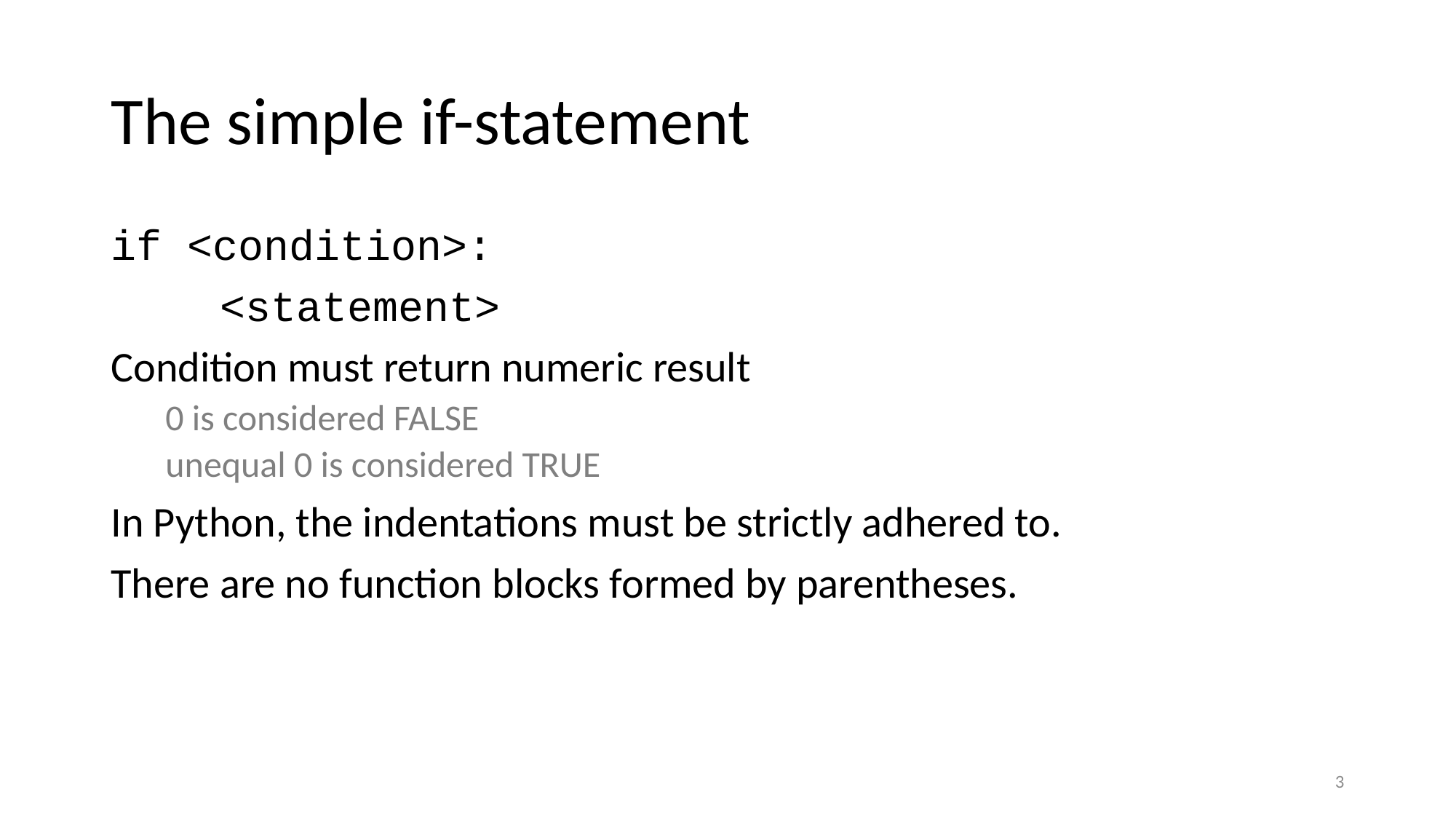

# The simple if-statement
if <condition>:
	<statement>
Condition must return numeric result
0 is considered FALSE
unequal 0 is considered TRUE
In Python, the indentations must be strictly adhered to.
There are no function blocks formed by parentheses.
3